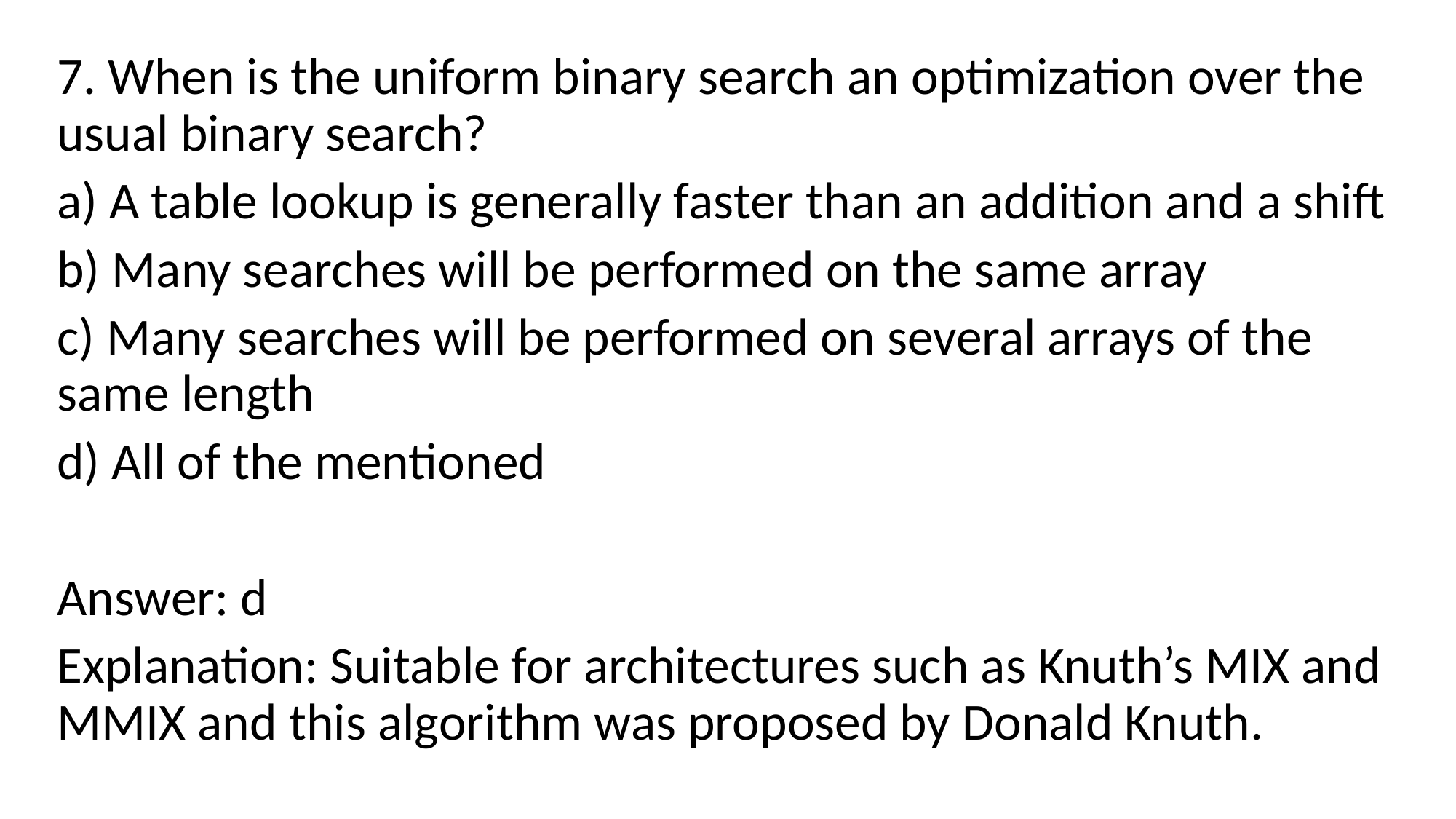

7. When is the uniform binary search an optimization over the usual binary search?
a) A table lookup is generally faster than an addition and a shift
b) Many searches will be performed on the same array
c) Many searches will be performed on several arrays of the same length
d) All of the mentioned

Answer: d
Explanation: Suitable for architectures such as Knuth’s MIX and MMIX and this algorithm was proposed by Donald Knuth.